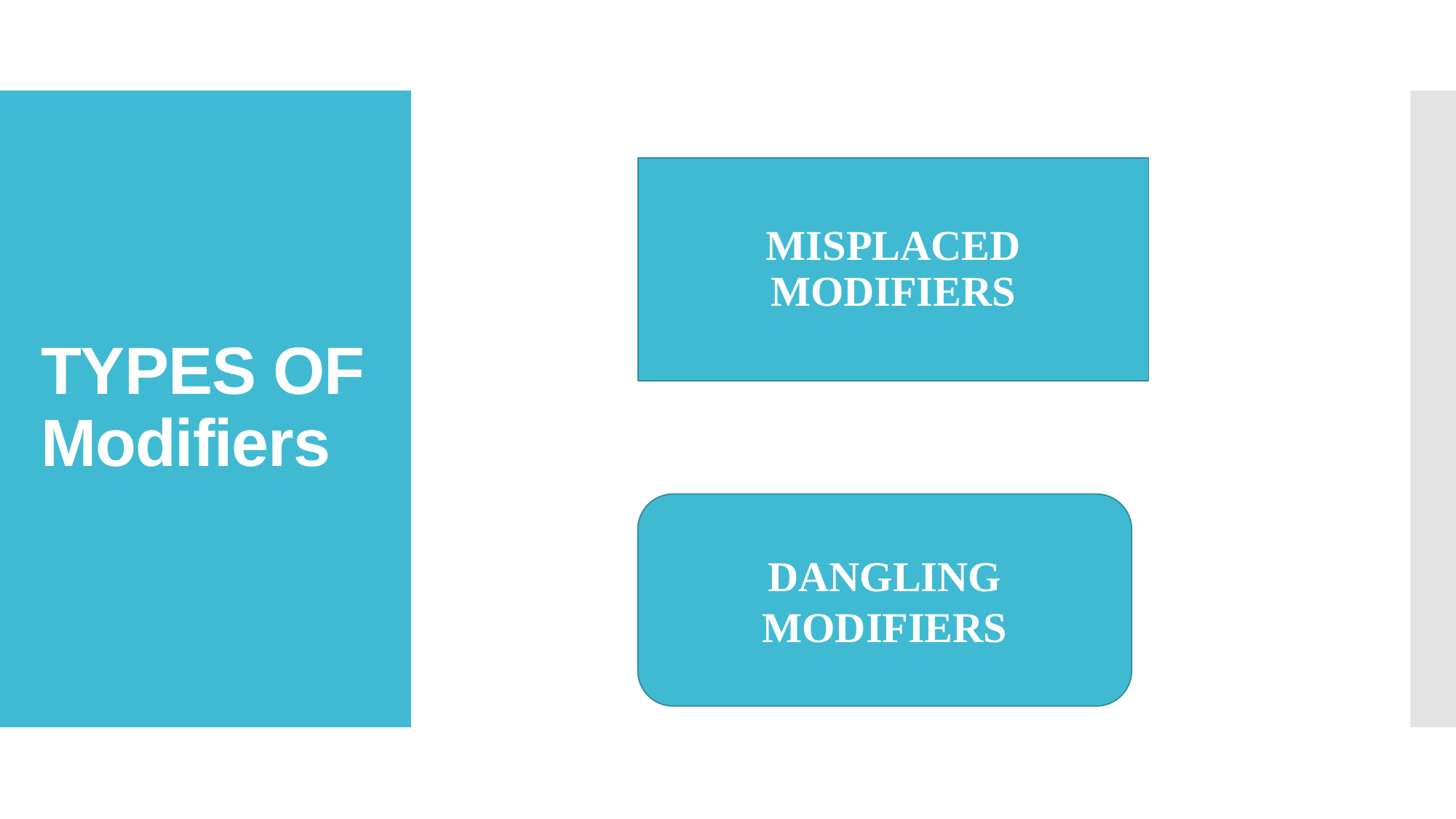

# TYPES OF Modifiers
MISPLACED MODIFIERS
DANGLING MODIFIERS